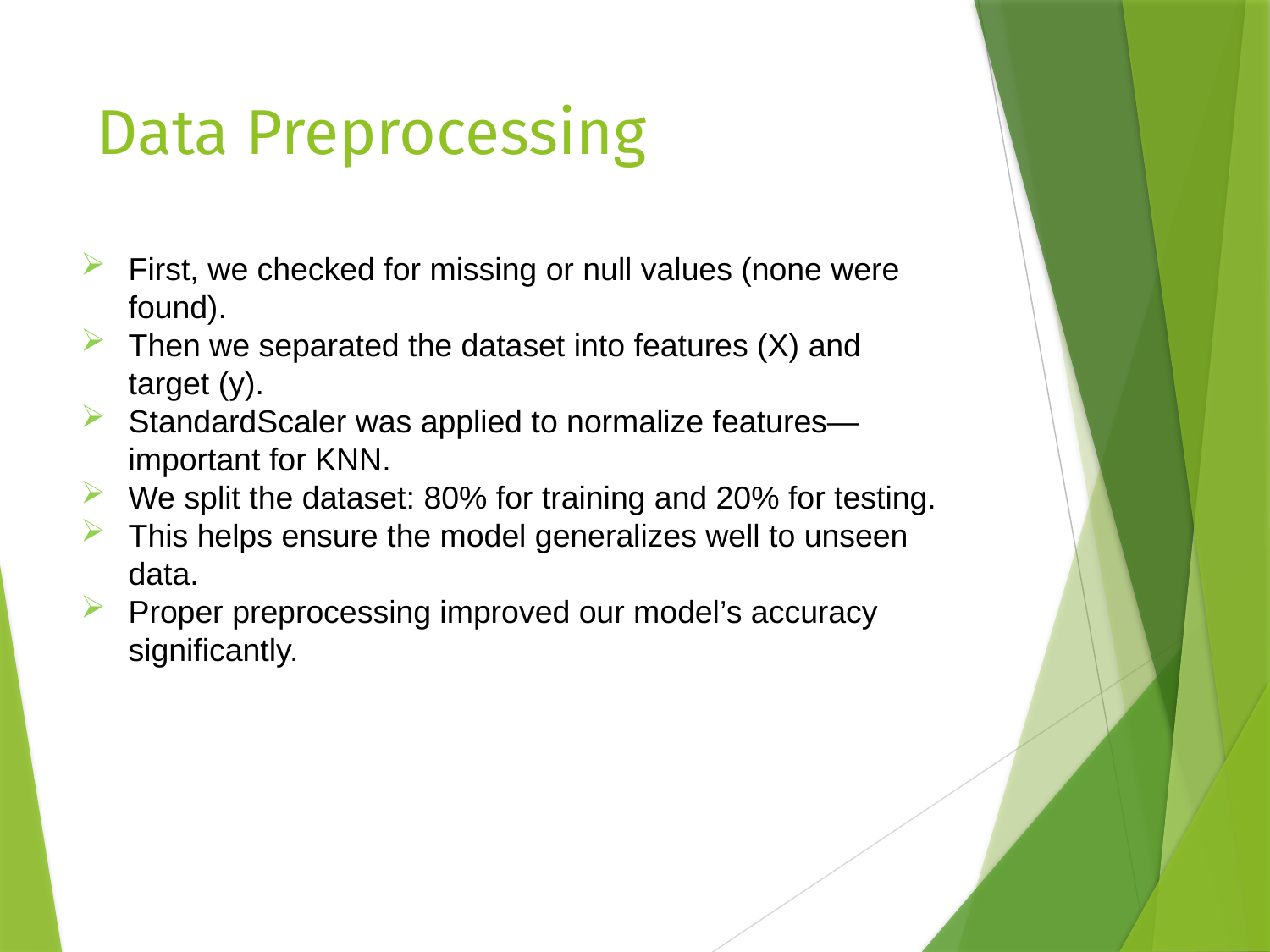

# Data Preprocessing
First, we checked for missing or null values (none were found).
Then we separated the dataset into features (X) and target (y).
StandardScaler was applied to normalize features—important for KNN.
We split the dataset: 80% for training and 20% for testing.
This helps ensure the model generalizes well to unseen data.
Proper preprocessing improved our model’s accuracy significantly.